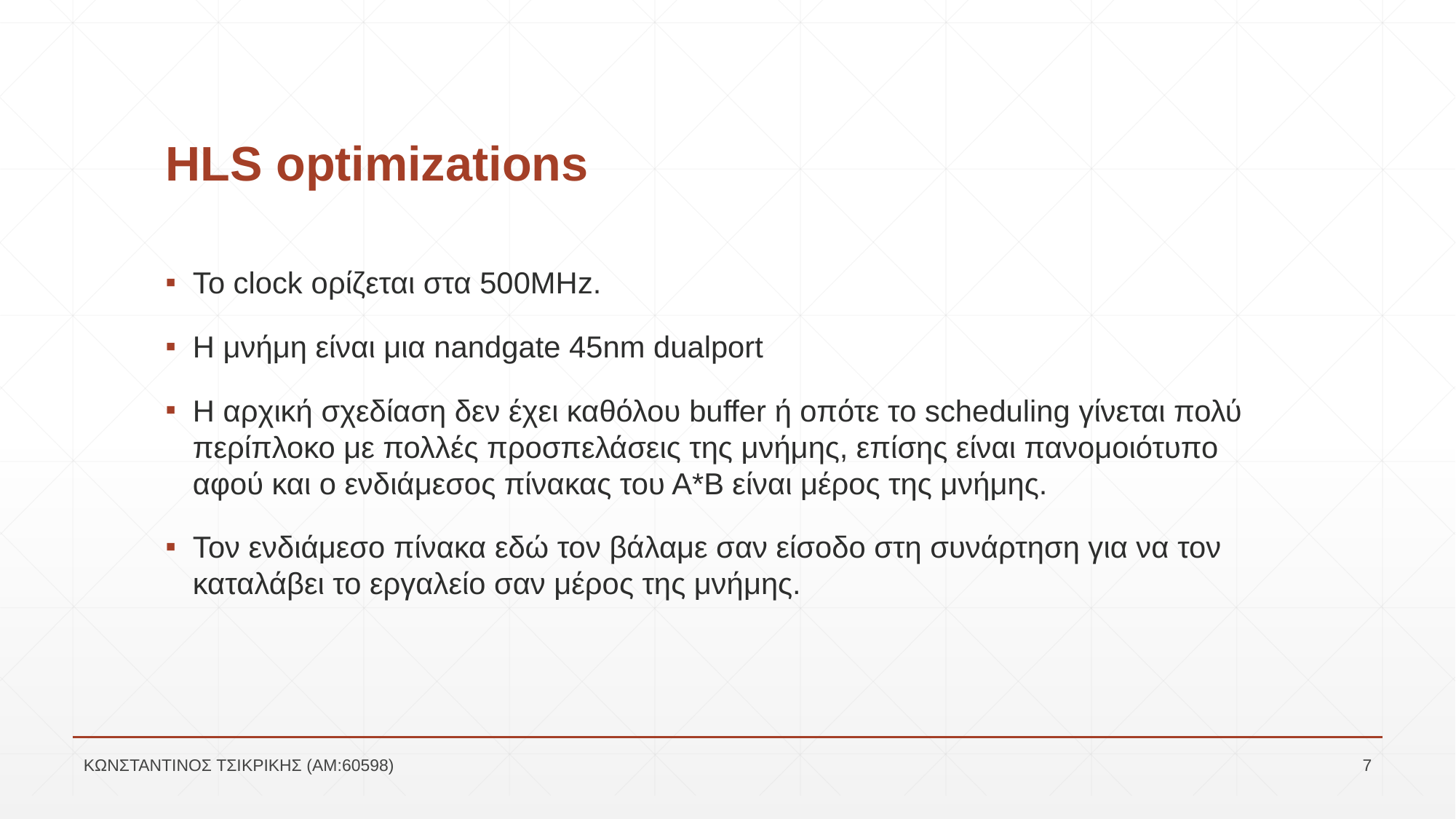

# HLS optimizations
Το clock ορίζεται στα 500MHz.
Η μνήμη είναι μια nandgate 45nm dualport
Η αρχική σχεδίαση δεν έχει καθόλου buffer ή οπότε το scheduling γίνεται πολύ περίπλοκο με πολλές προσπελάσεις της μνήμης, επίσης είναι πανομοιότυπο αφού και ο ενδιάμεσος πίνακας του Α*Β είναι μέρος της μνήμης.
Τον ενδιάμεσο πίνακα εδώ τον βάλαμε σαν είσοδο στη συνάρτηση για να τον καταλάβει το εργαλείο σαν μέρος της μνήμης.

ΚΩΝΣΤΑΝΤΙΝΟΣ ΤΣΙΚΡΙΚΗΣ (ΑΜ:60598)
7